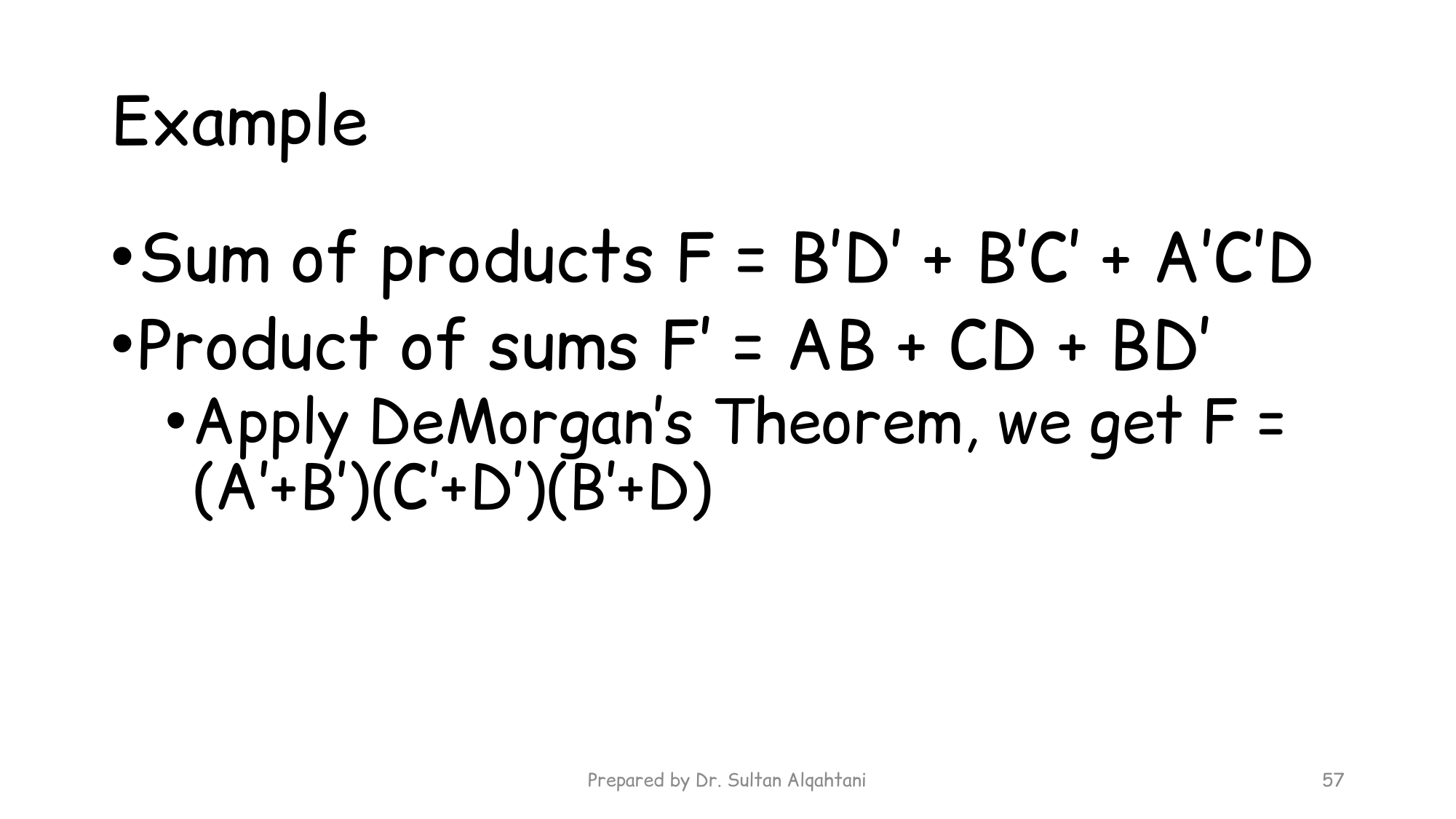

# Example
Sum of products F = B’D’ + B’C’ + A’C’D
Product of sums F’ = AB + CD + BD’
Apply DeMorgan’s Theorem, we get F = (A’+B’)(C’+D’)(B’+D)

Prepared by Dr. Sultan Alqahtani
57